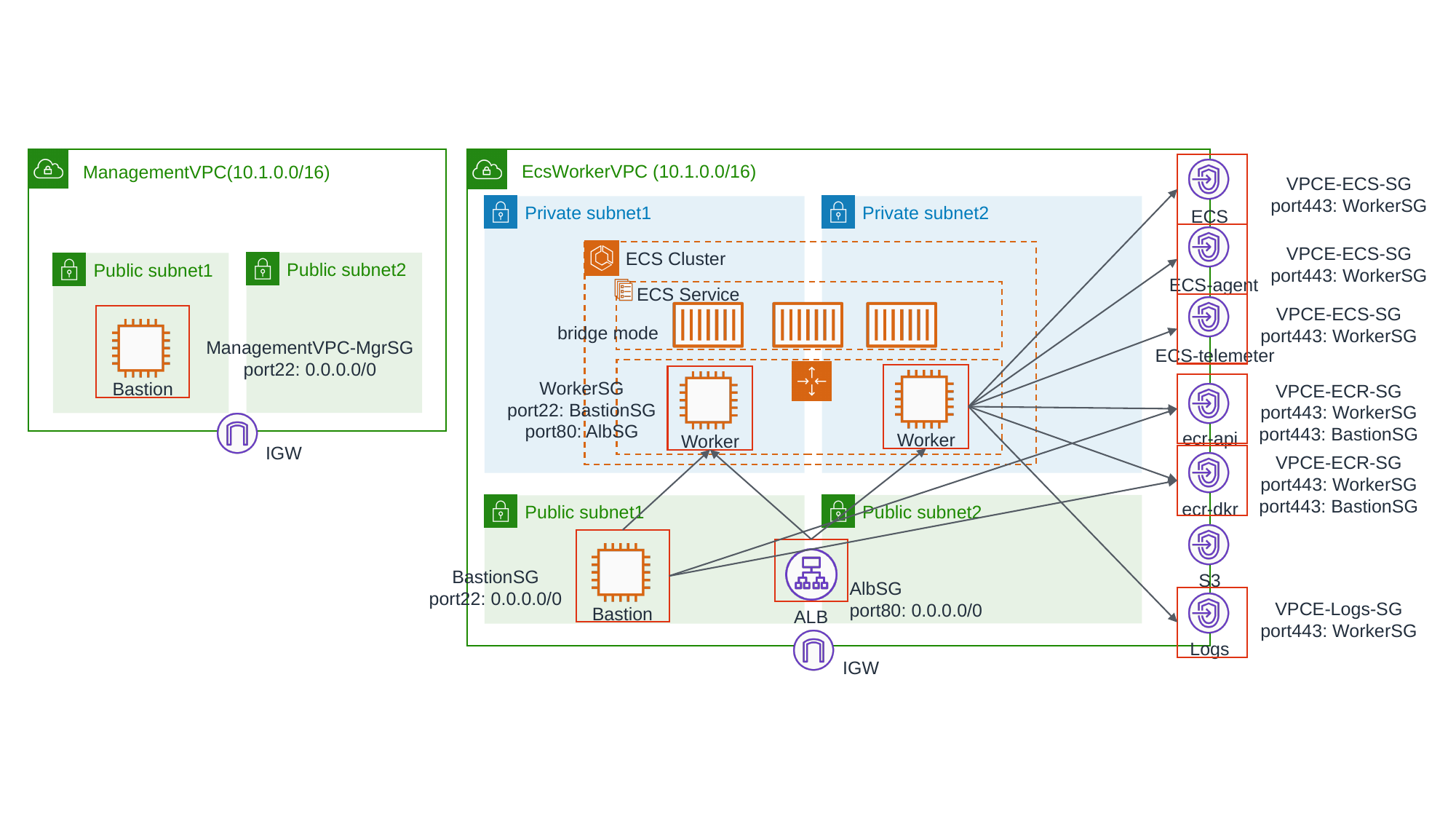

VPCE-ECS-SG
port443: WorkerSG

VPCE-ECS-SG
port443: WorkerSG

VPCE-ECS-SG
port443: WorkerSG

bridge mode
ManagementVPC-MgrSG
port22: 0.0.0.0/0

WorkerSG
port22: BastionSG
port80: AlbSG
VPCE-ECR-SG
port443: WorkerSG
port443: BastionSG

VPCE-ECR-SG
port443: WorkerSG
port443: BastionSG

BastionSG
port22: 0.0.0.0/0
AlbSG
port80: 0.0.0.0/0

VPCE-Logs-SG
port443: WorkerSG